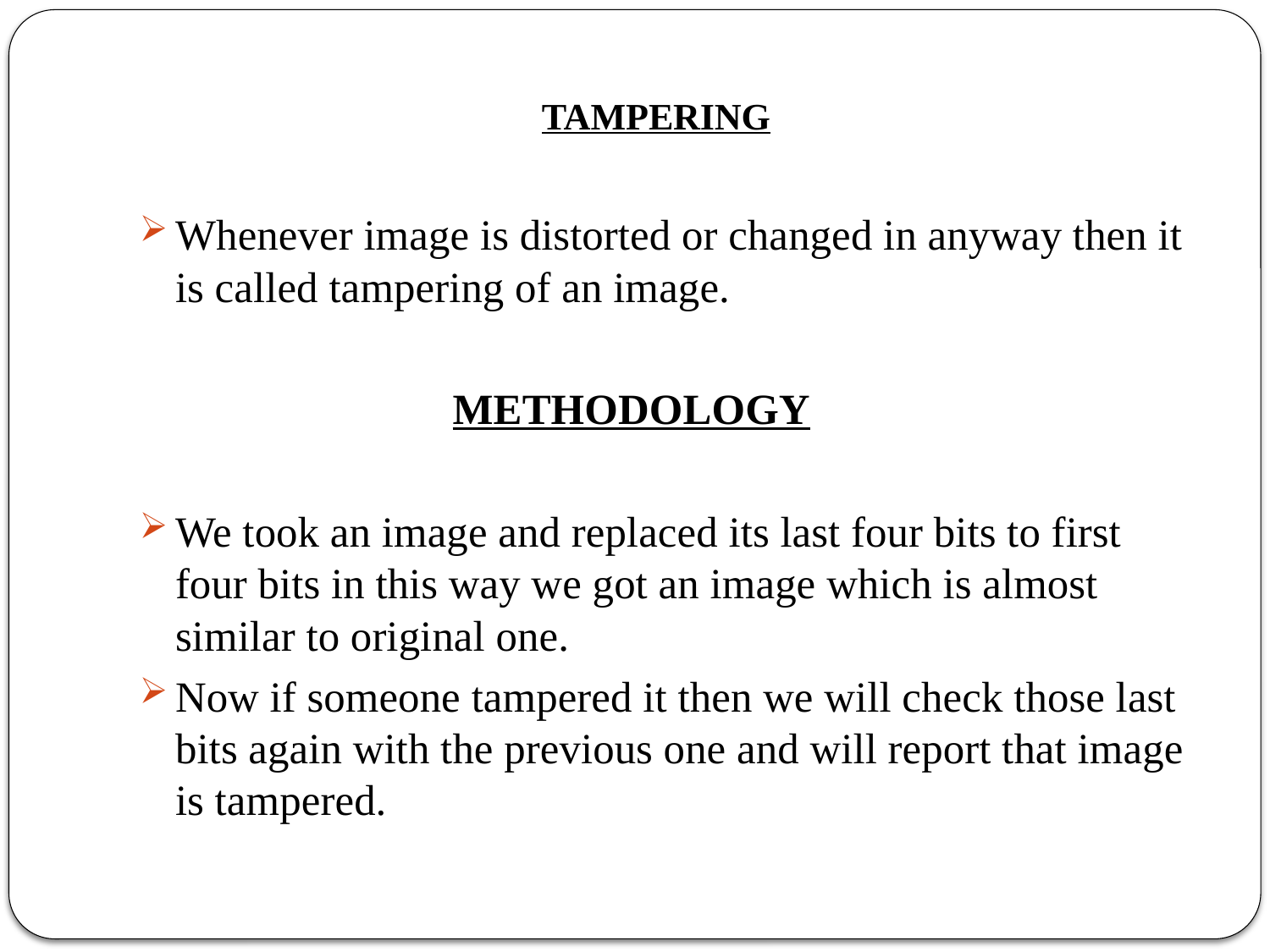

# TAMPERING
Whenever image is distorted or changed in anyway then it is called tampering of an image.

                             METHODOLOGY

We took an image and replaced its last four bits to first four bits in this way we got an image which is almost similar to original one.
Now if someone tampered it then we will check those last bits again with the previous one and will report that image is tampered.